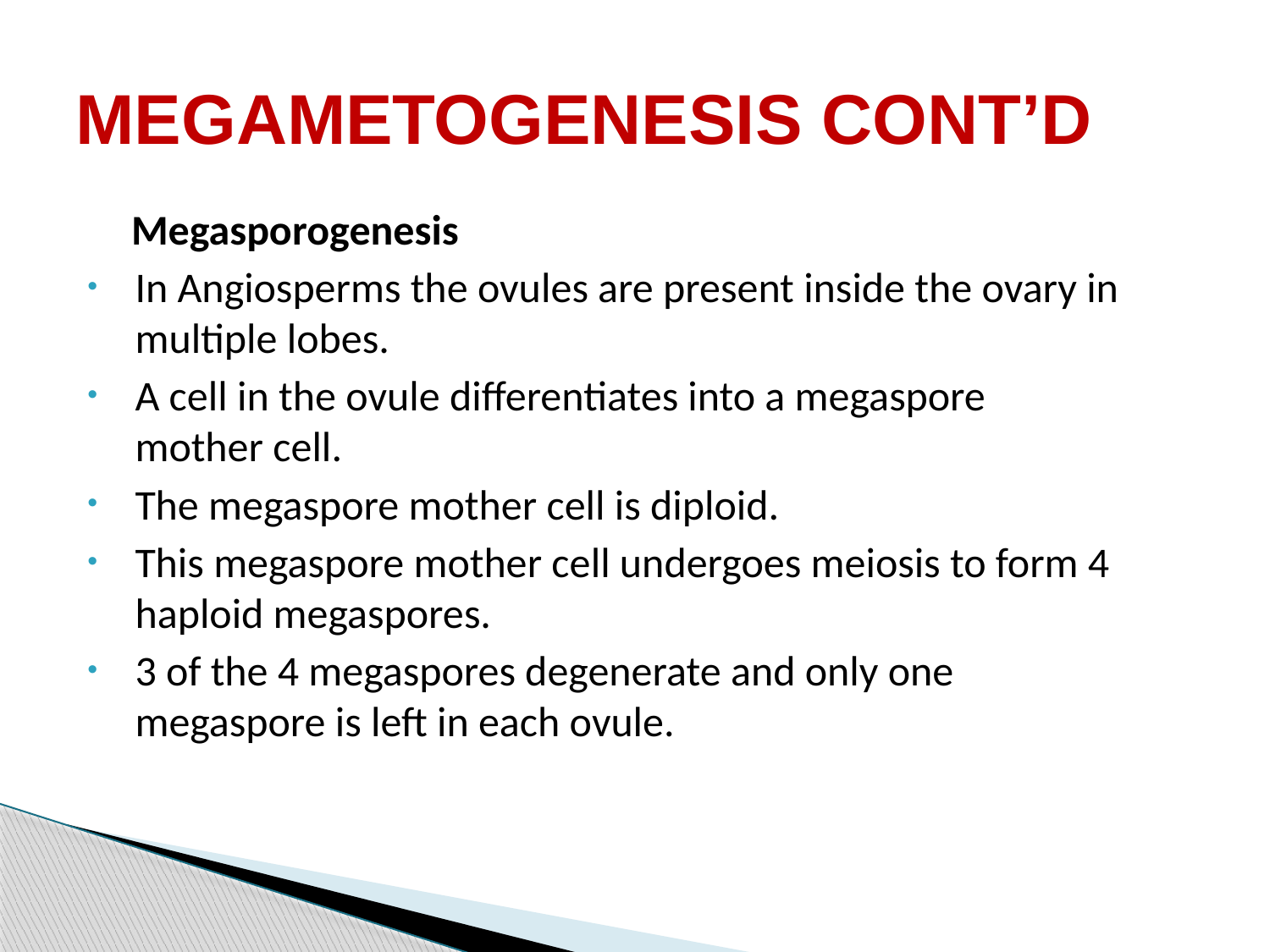

# MEGAMETOGENESIS CONT’D
   Megasporogenesis
In Angiosperms the ovules are present inside the ovary in multiple lobes.
A cell in the ovule differentiates into a megaspore mother cell.
The megaspore mother cell is diploid.
This megaspore mother cell undergoes meiosis to form 4 haploid megaspores.
3 of the 4 megaspores degenerate and only one megaspore is left in each ovule.